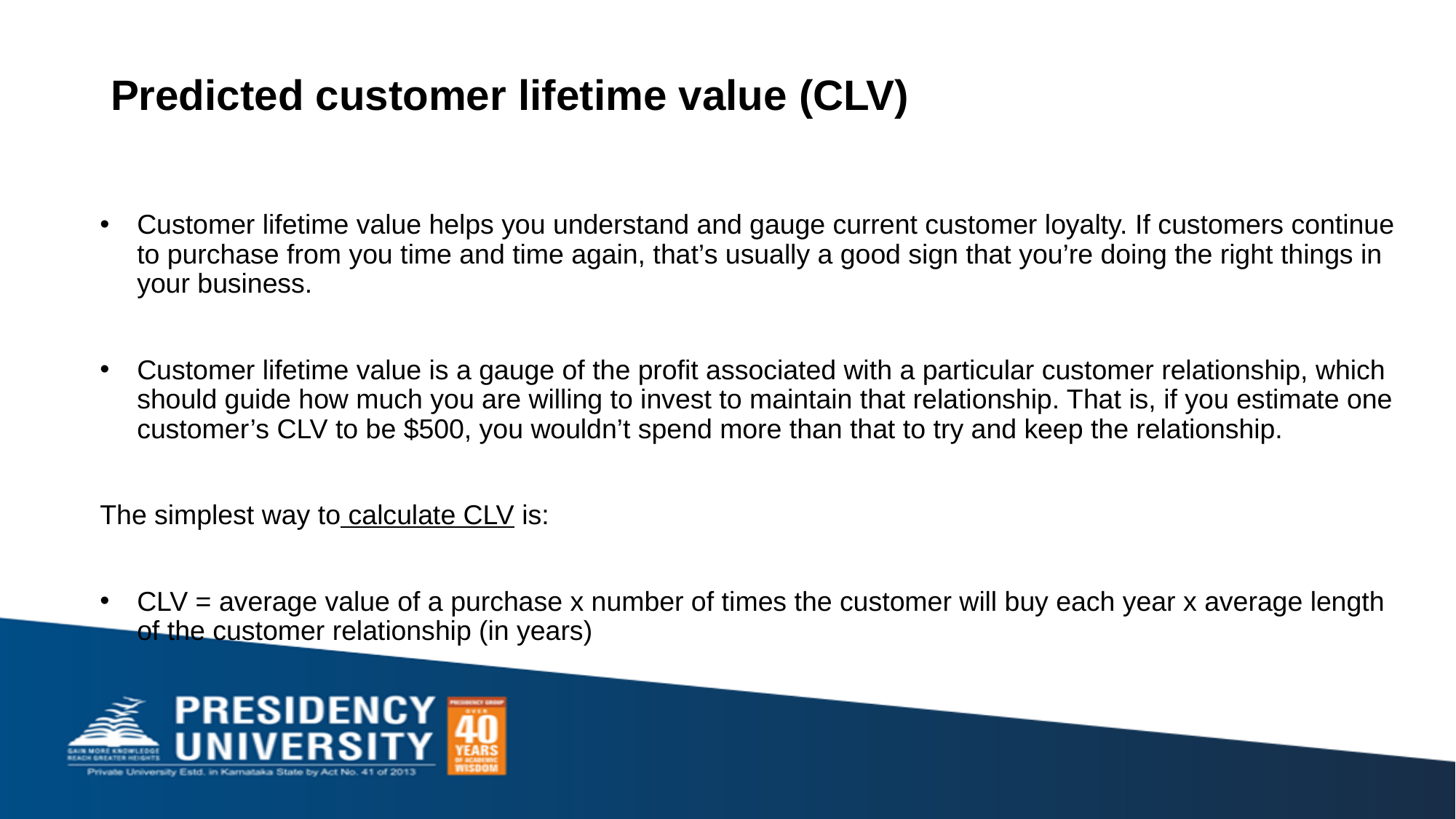

Predicted customer lifetime value (CLV)
# Customer lifetime value helps you understand and gauge current customer loyalty. If customers continue to purchase from you time and time again, that’s usually a good sign that you’re doing the right things in your business.

Customer lifetime value is a gauge of the profit associated with a particular customer relationship, which should guide how much you are willing to invest to maintain that relationship. That is, if you estimate one customer’s CLV to be $500, you wouldn’t spend more than that to try and keep the relationship.

The simplest way to calculate CLV is:

CLV = average value of a purchase x number of times the customer will buy each year x average length of the customer relationship (in years)